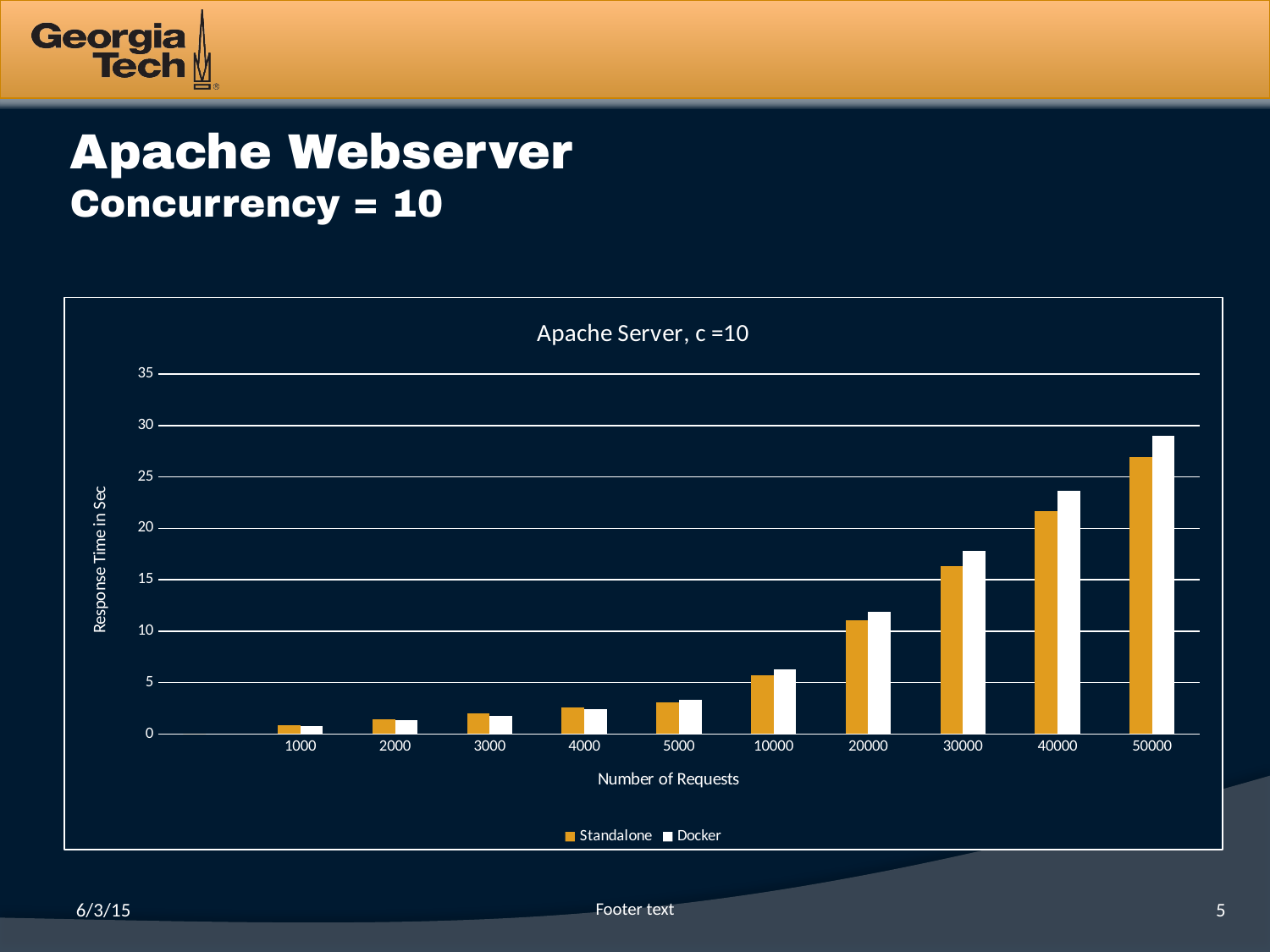

# Apache Webserver Concurrency = 10

### Chart: Apache Server, c =10

| Category | Standalone | Docker |
|---|---|---|
|  | 0.0 | 0.0 |
| 1000.0 | 0.883 | 0.801 |
| 2000.0 | 1.453 | 1.36 |
| 3000.0 | 1.981 | 1.73 |
| 4000.0 | 2.555 | 2.43 |
| 5000.0 | 3.11 | 3.3 |
| 10000.0 | 5.727999999999998 | 6.27 |
| 20000.0 | 11.054 | 11.89 |
| 30000.0 | 16.29799999999999 | 17.84 |
| 40000.0 | 21.648 | 23.64 |
| 50000.0 | 26.937 | 28.97 |
6/3/15
Footer text
5